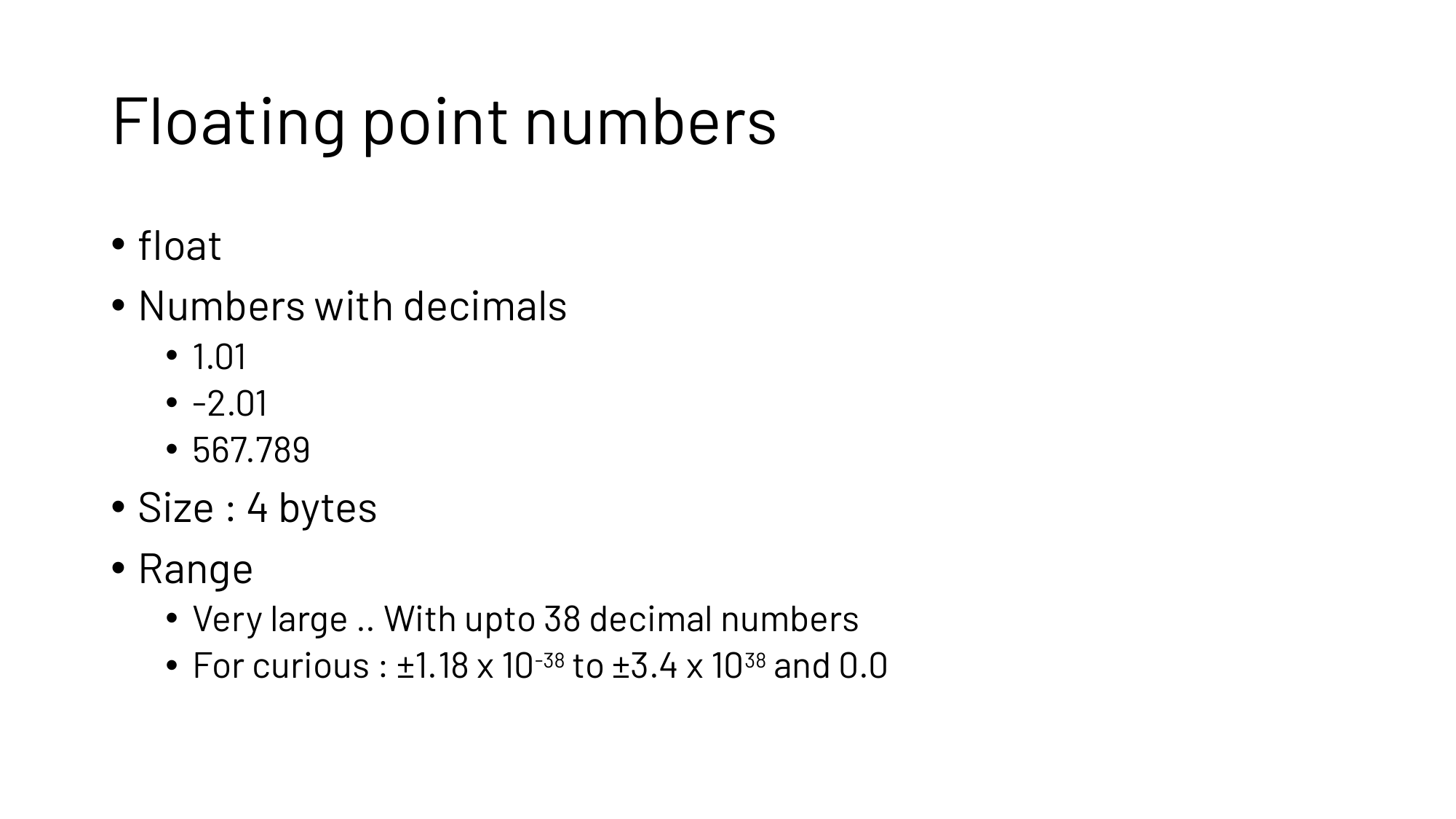

# Floating point numbers
float
Numbers with decimals
1.01
-2.01
567.789
Size : 4 bytes
Range
Very large .. With upto 38 decimal numbers
For curious : ±1.18 x 10-38 to ±3.4 x 1038 and 0.0